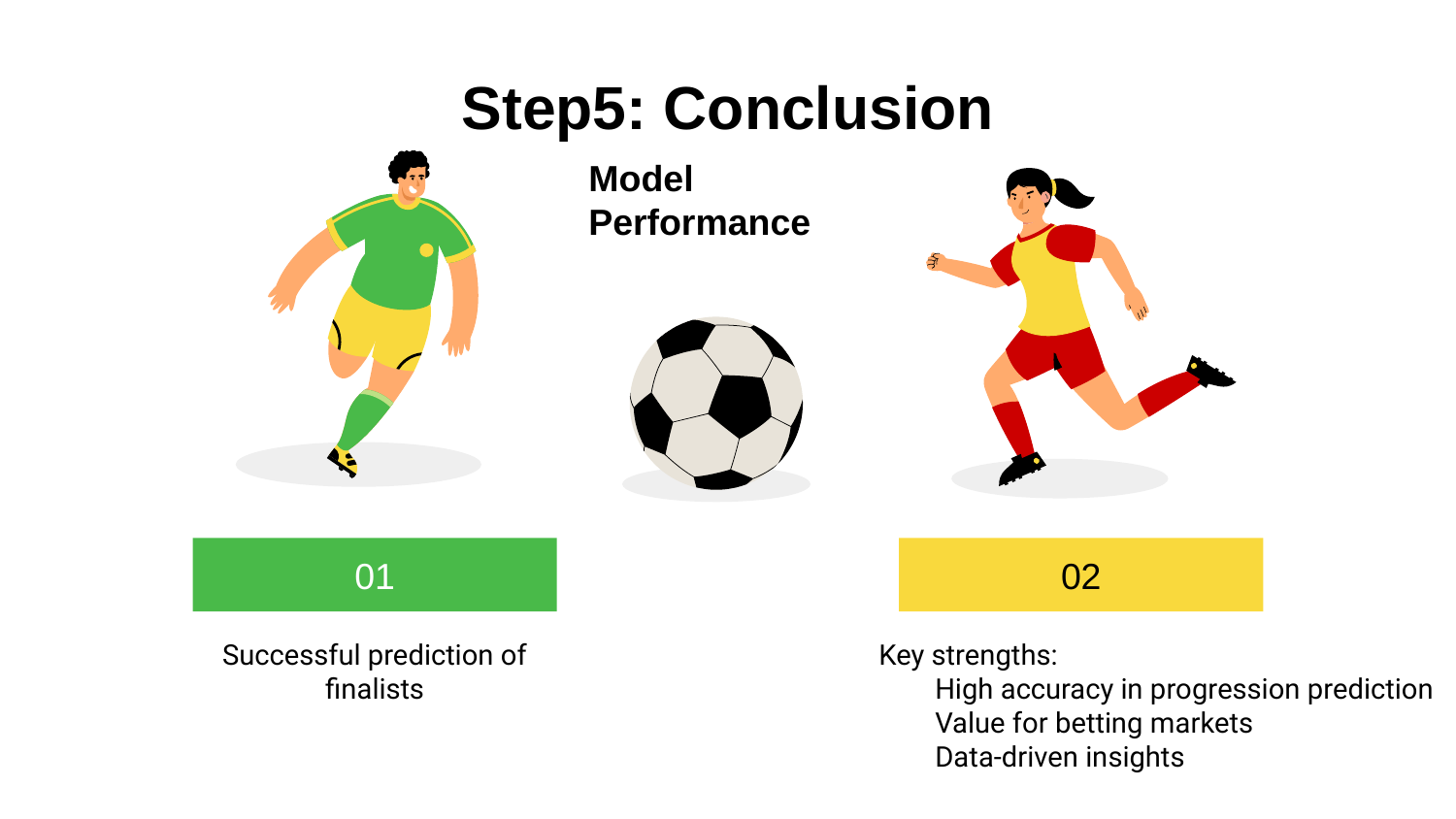

# Step5: Conclusion

Model Performance

01
Successful prediction of finalists
02
Key strengths:
        High accuracy in progression prediction
        Value for betting markets
        Data-driven insights